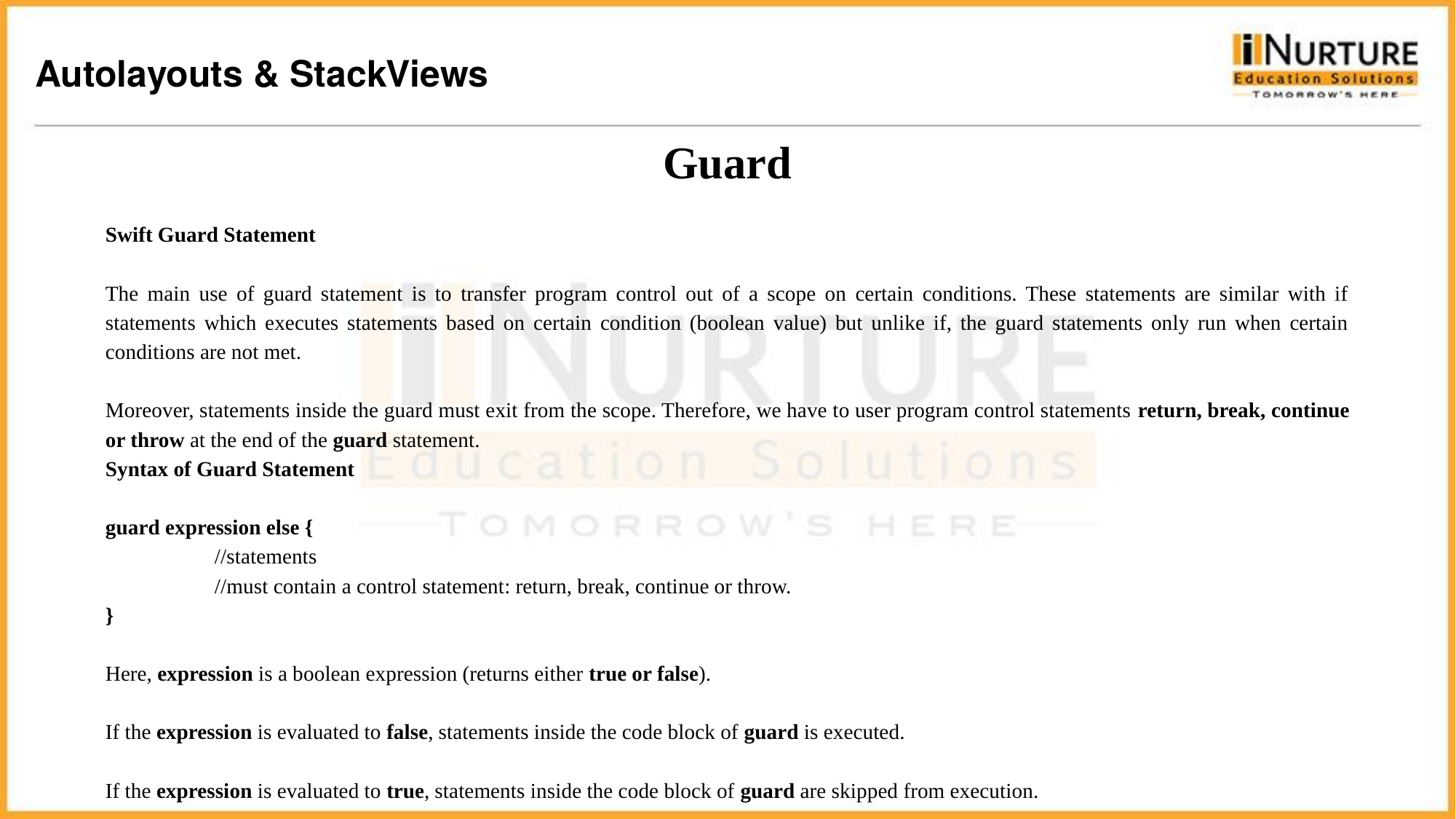

Autolayouts & StackViews
# Guard
Swift Guard Statement

The main use of guard statement is to transfer program control out of a scope on certain conditions. These statements are similar with if statements which executes statements based on certain condition (boolean value) but unlike if, the guard statements only run when certain conditions are not met.

Moreover, statements inside the guard must exit from the scope. Therefore, we have to user program control statements return, break, continue or throw at the end of the guard statement.
Syntax of Guard Statement

guard expression else {
	//statements
	//must contain a control statement: return, break, continue or throw.
}

Here, expression is a boolean expression (returns either true or false).

If the expression is evaluated to false, statements inside the code block of guard is executed.

If the expression is evaluated to true, statements inside the code block of guard are skipped from execution.